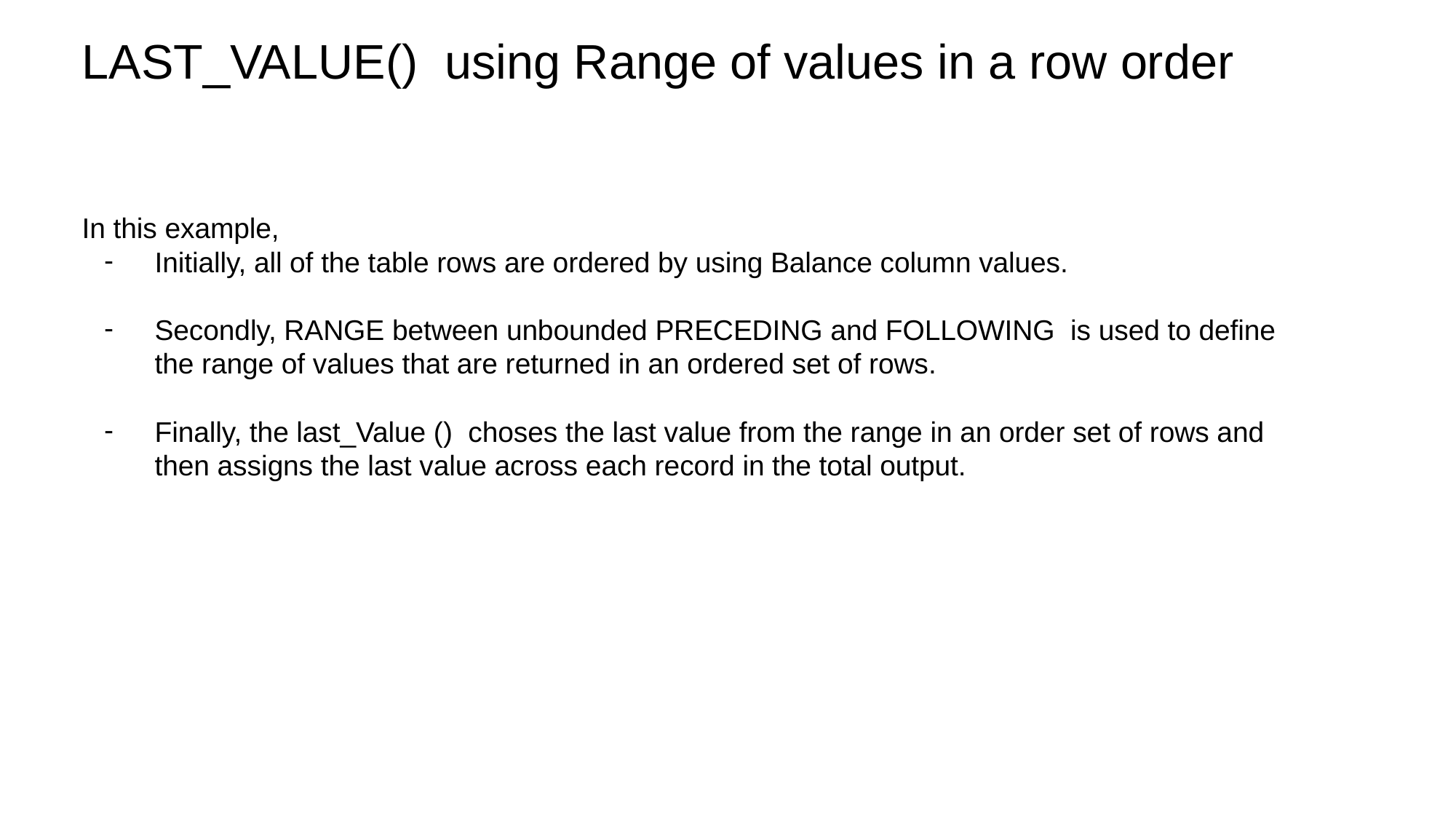

LAST_VALUE()  using Range of values in a row order
# In this example,
Initially, all of the table rows are ordered by using Balance column values.

Secondly, RANGE between unbounded PRECEDING and FOLLOWING  is used to define the range of values that are returned in an ordered set of rows.

Finally, the last_Value ()  choses the last value from the range in an order set of rows and then assigns the last value across each record in the total output.